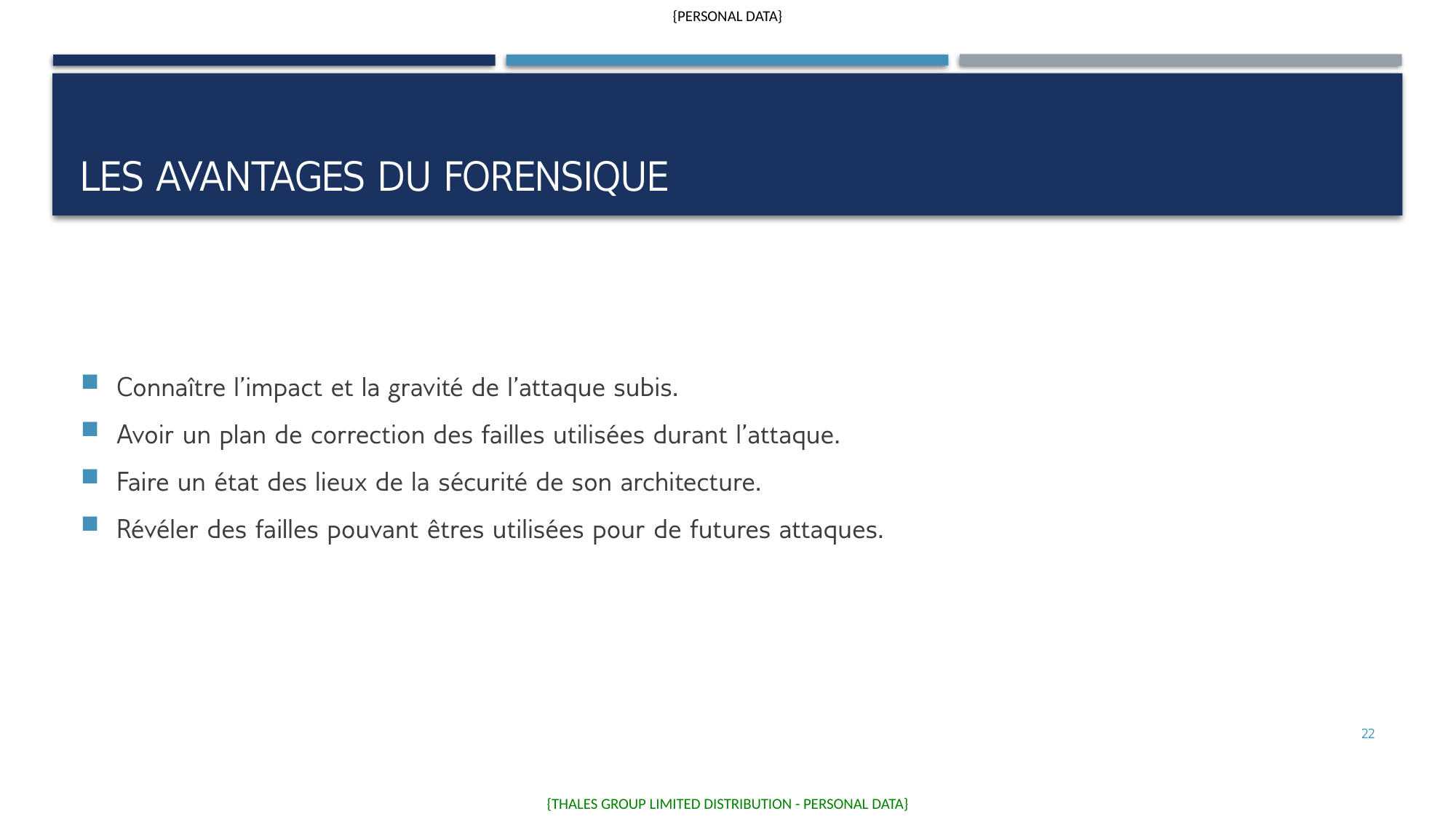

# Les avantages du Forensique
Connaître l’impact et la gravité de l’attaque subis.
Avoir un plan de correction des failles utilisées durant l’attaque.
Faire un état des lieux de la sécurité de son architecture.
Révéler des failles pouvant êtres utilisées pour de futures attaques.

22